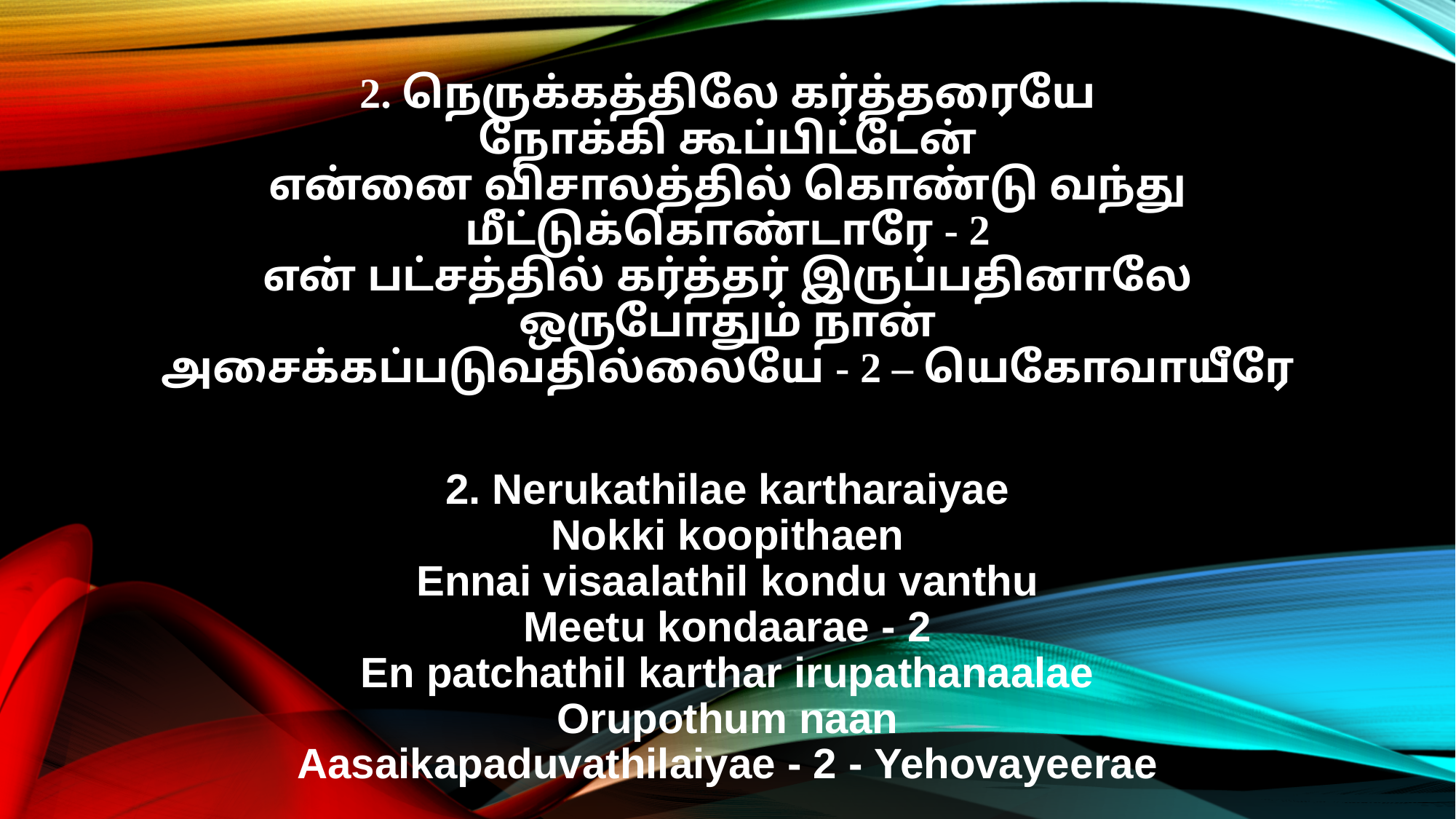

2. நெருக்கத்திலே கர்த்தரையே
நோக்கி கூப்பிட்டேன்
என்னை விசாலத்தில் கொண்டு வந்து
மீட்டுக்கொண்டாரே - 2
என் பட்சத்தில் கர்த்தர் இருப்பதினாலே
ஒருபோதும் நான்
அசைக்கப்படுவதில்லையே - 2 – யெகோவாயீரே

2. Nerukathilae kartharaiyae
Nokki koopithaen
Ennai visaalathil kondu vanthu
Meetu kondaarae - 2
En patchathil karthar irupathanaalae
Orupothum naan
Aasaikapaduvathilaiyae - 2 - Yehovayeerae